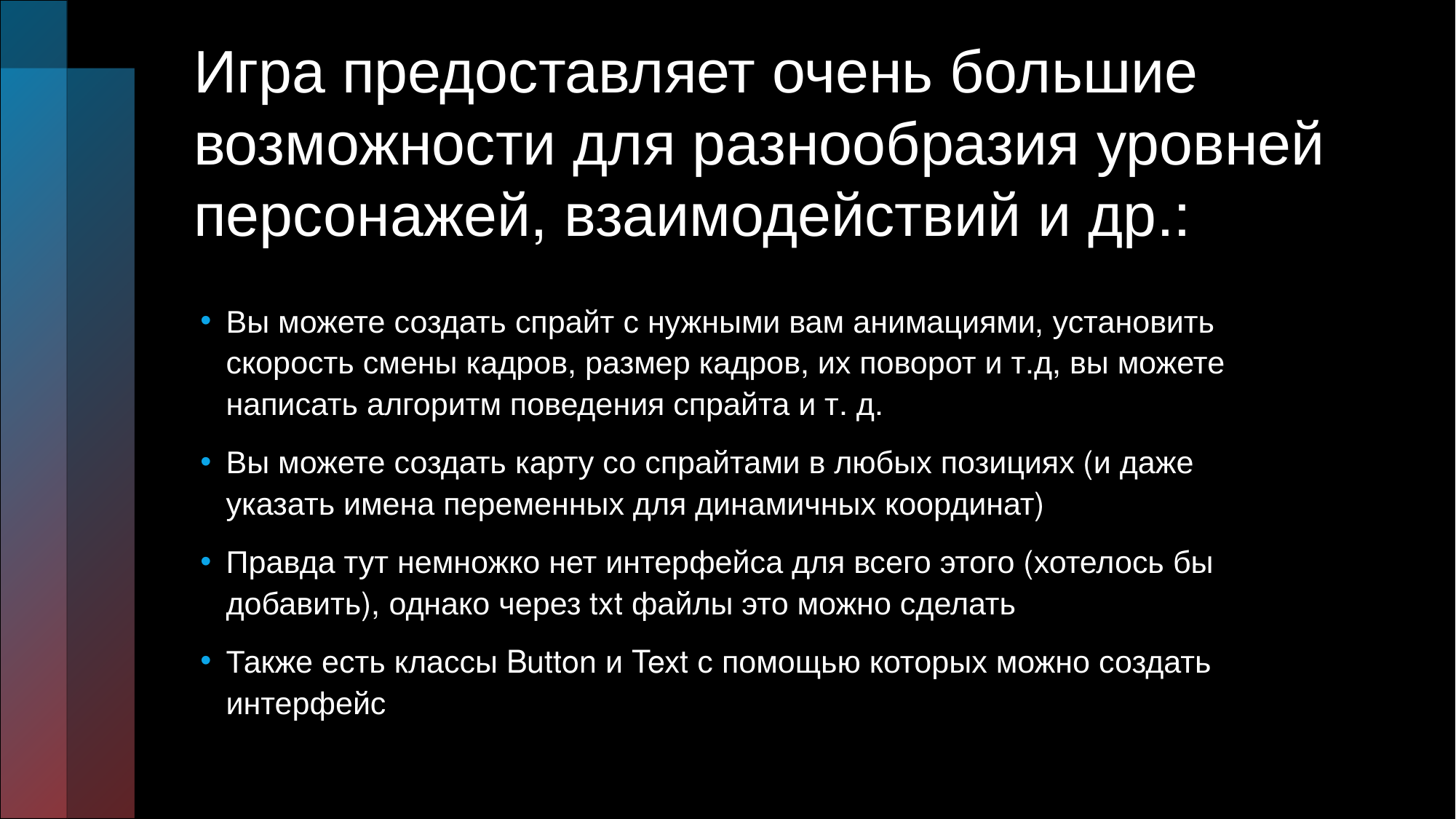

# Игра предоставляет очень большие возможности для разнообразия уровней персонажей, взаимодействий и др.:
Вы можете создать спрайт с нужными вам анимациями, установить скорость смены кадров, размер кадров, их поворот и т.д, вы можете написать алгоритм поведения спрайта и т. д.
Вы можете создать карту со спрайтами в любых позициях (и даже указать имена переменных для динамичных координат)
Правда тут немножко нет интерфейса для всего этого (хотелось бы добавить), однако через txt файлы это можно сделать
Также есть классы Button и Text с помощью которых можно создать интерфейс